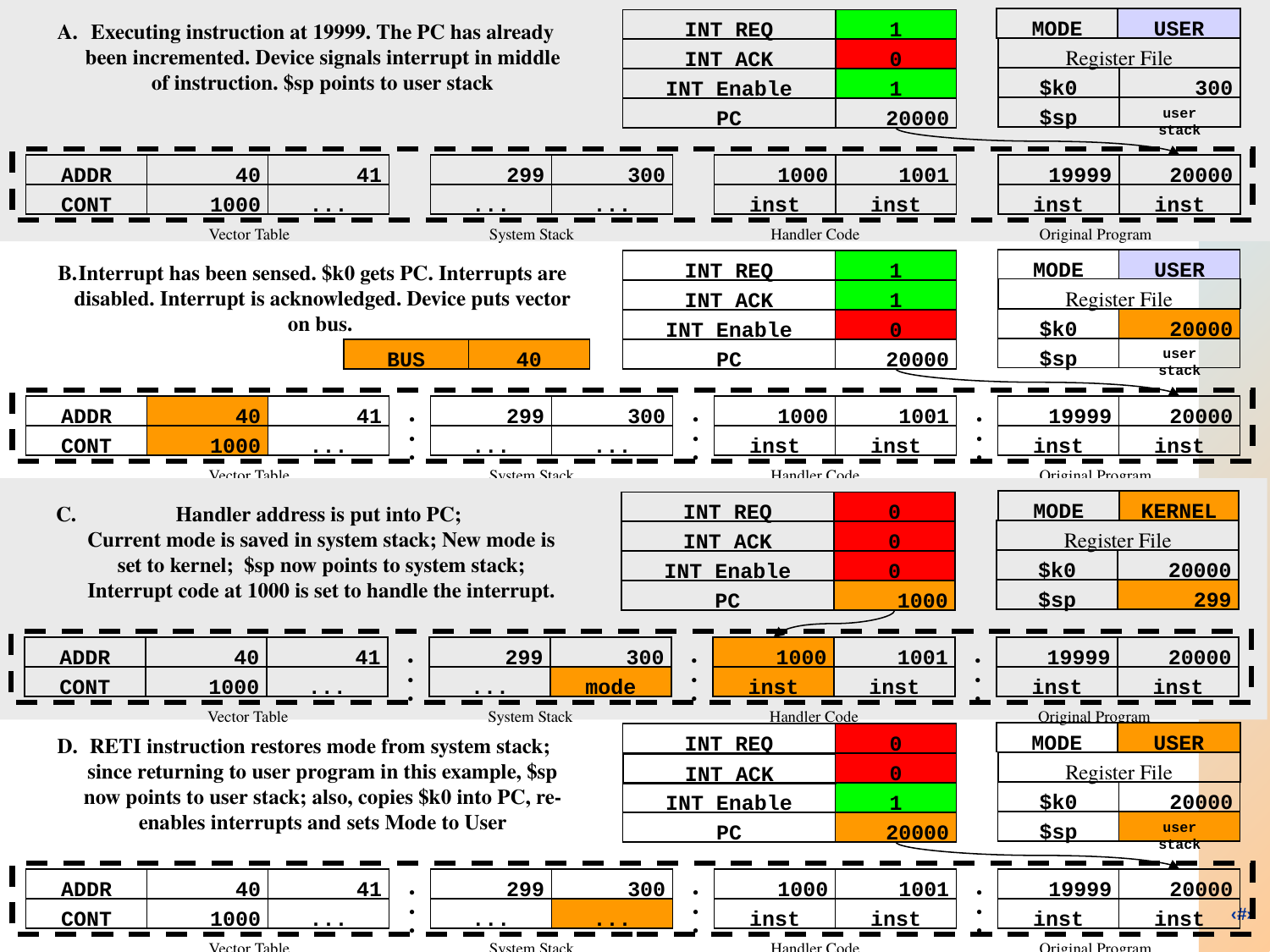

MODE

USER

INT REQ

1
A.
Executing instruction at 19999. The PC has already been incremented. Device signals interrupt in middle of instruction. $sp points to user stack

Register File

INT ACK

0

$k0

300

INT Enable

1

$sp

user
stack

PC

20000

ADDR

40

41

299

300

1000

1001

19999

20000

CONT

1000

...

...

...

inst

inst

inst

inst
System Stack
•
•
•
•
•
•
•
•
•
Vector Table
Handler Code
Original Program

MODE

USER

INT REQ

1
B.
Interrupt has been sensed. $k0 gets PC. Interrupts are disabled. Interrupt is acknowledged. Device puts vector on bus.

Register File

INT ACK

1

$k0

20000

INT Enable

0

$sp

user
stack

BUS

40

PC

20000

ADDR

40

41

299

300

1000

1001

19999

20000
•
•
•
•
•
•
•
•
•

CONT

1000

...

...

...

inst

inst

inst

inst
System Stack
Vector Table
Handler Code
Original Program

MODE

KERNEL

INT REQ

0
C.
Handler address is put into PC;
Current mode is saved in system stack; New mode is set to kernel;  $sp now points to system stack; Interrupt code at 1000 is set to handle the interrupt.

Register File

INT ACK

0

$k0

20000

INT Enable

0

$sp

299

PC

1000

ADDR

40

41

299

300

1000

1001

19999

20000
•
•
•
•
•
•
•
•
•

CONT

1000

...

...

mode

inst

inst

inst

inst
Vector Table
System Stack
Handler Code
Original Program

MODE

USER

INT REQ

0
D.
RETI instruction restores mode from system stack;  since returning to user program in this example, $sp now points to user stack; also, copies $k0 into PC, re-enables interrupts and sets Mode to User

Register File

0

INT ACK

$k0

20000

INT Enable

1

$sp

user
stack

PC

20000

ADDR

40

41

299

300

1000

1001

19999

20000
•
•
•
•
•
•
•
•
•

CONT

1000

...

...

...

inst

inst

inst

inst
Vector Table
System Stack
Handler Code
Original Program